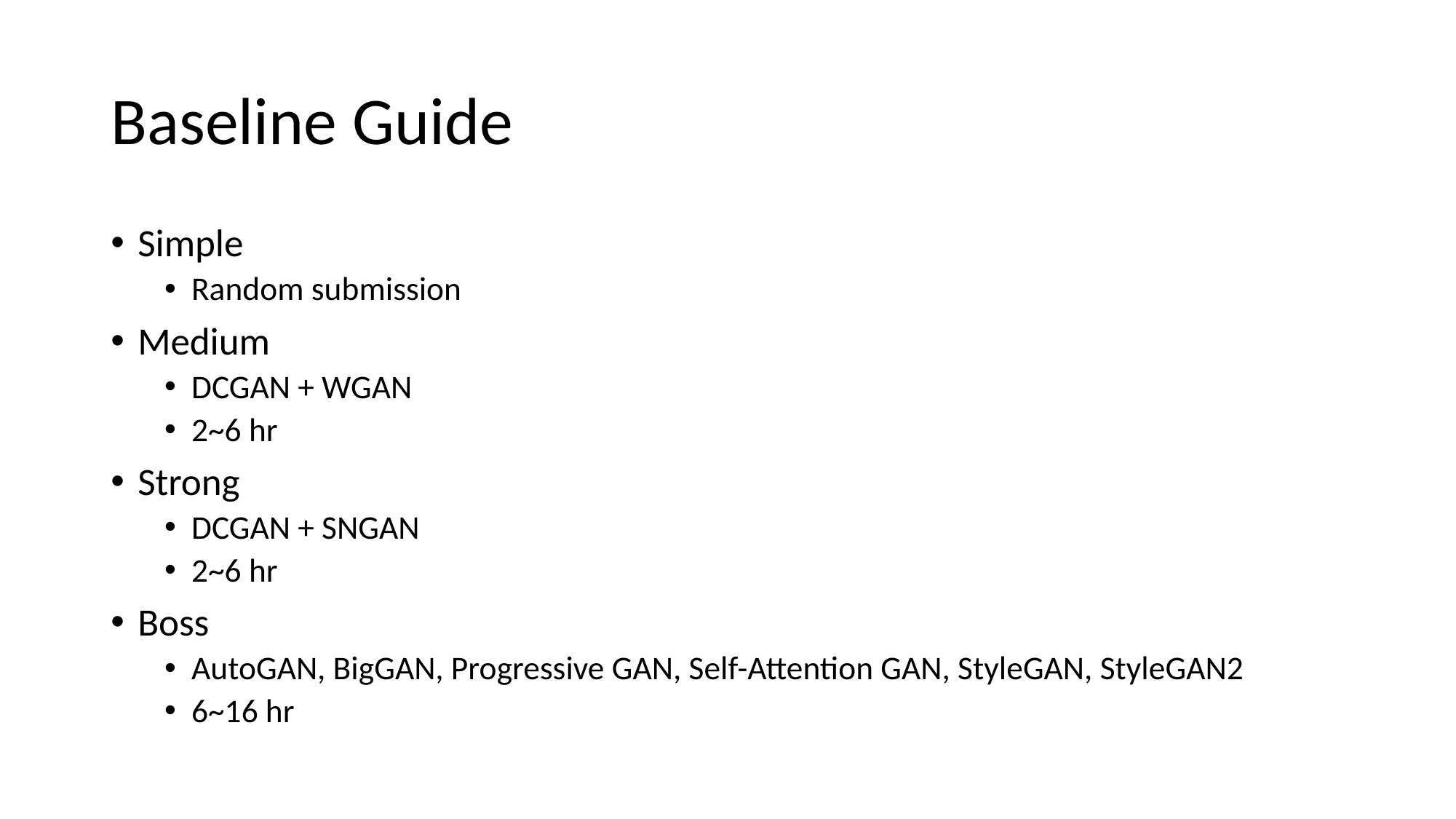

# Baseline Guide
Simple
Random submission
Medium
DCGAN + WGAN
2~6 hr
Strong
DCGAN + SNGAN
2~6 hr
Boss
AutoGAN, BigGAN, Progressive GAN, Self-Attention GAN, StyleGAN, StyleGAN2
6~16 hr